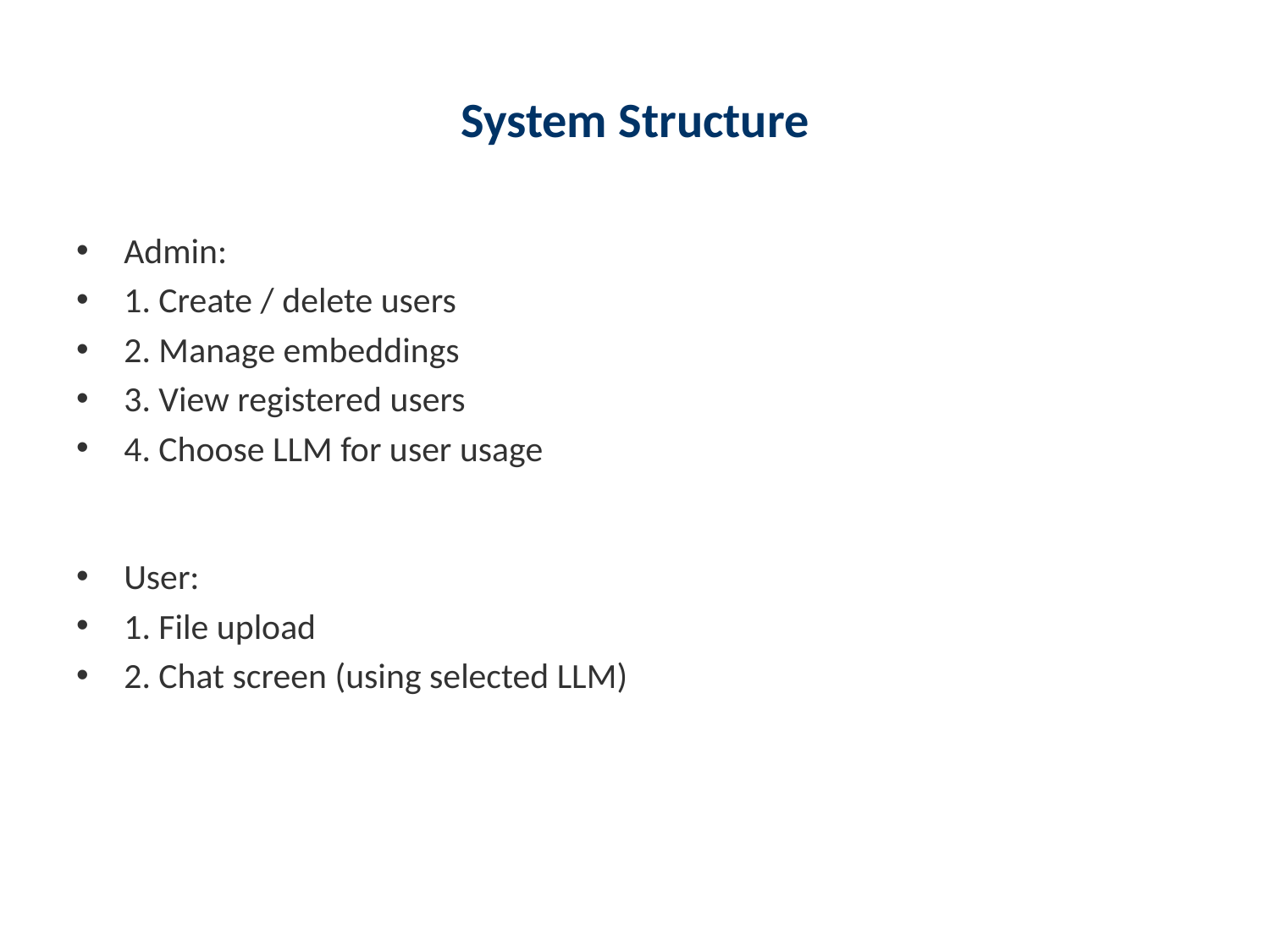

# System Structure
Admin:
1. Create / delete users
2. Manage embeddings
3. View registered users
4. Choose LLM for user usage

User:
1. File upload
2. Chat screen (using selected LLM)